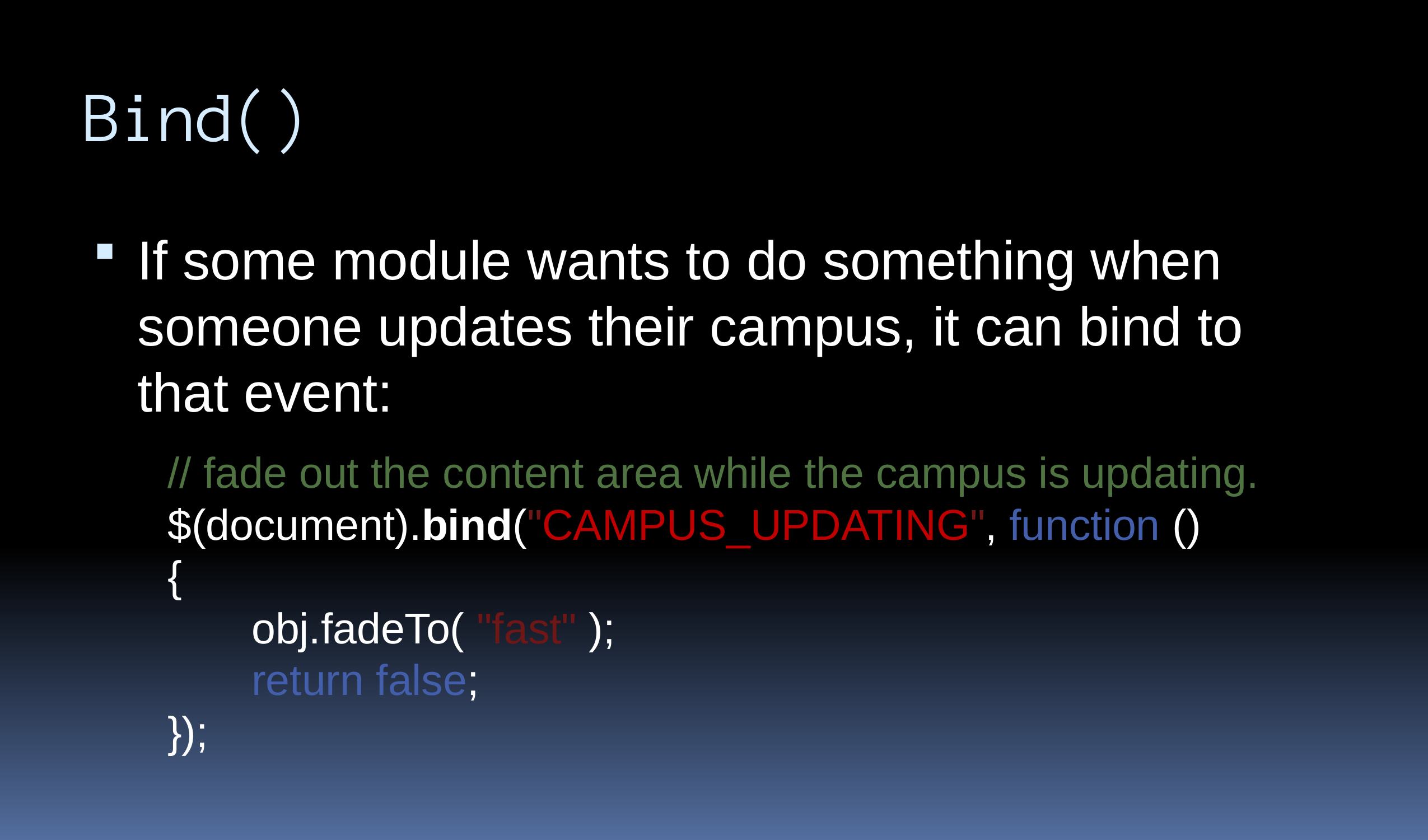

# Bind()
If some module wants to do something when someone updates their campus, it can bind to that event:
// fade out the content area while the campus is updating.
$(document).bind("CAMPUS_UPDATING", function ()
{
	obj.fadeTo( "fast" );
	return false;
});